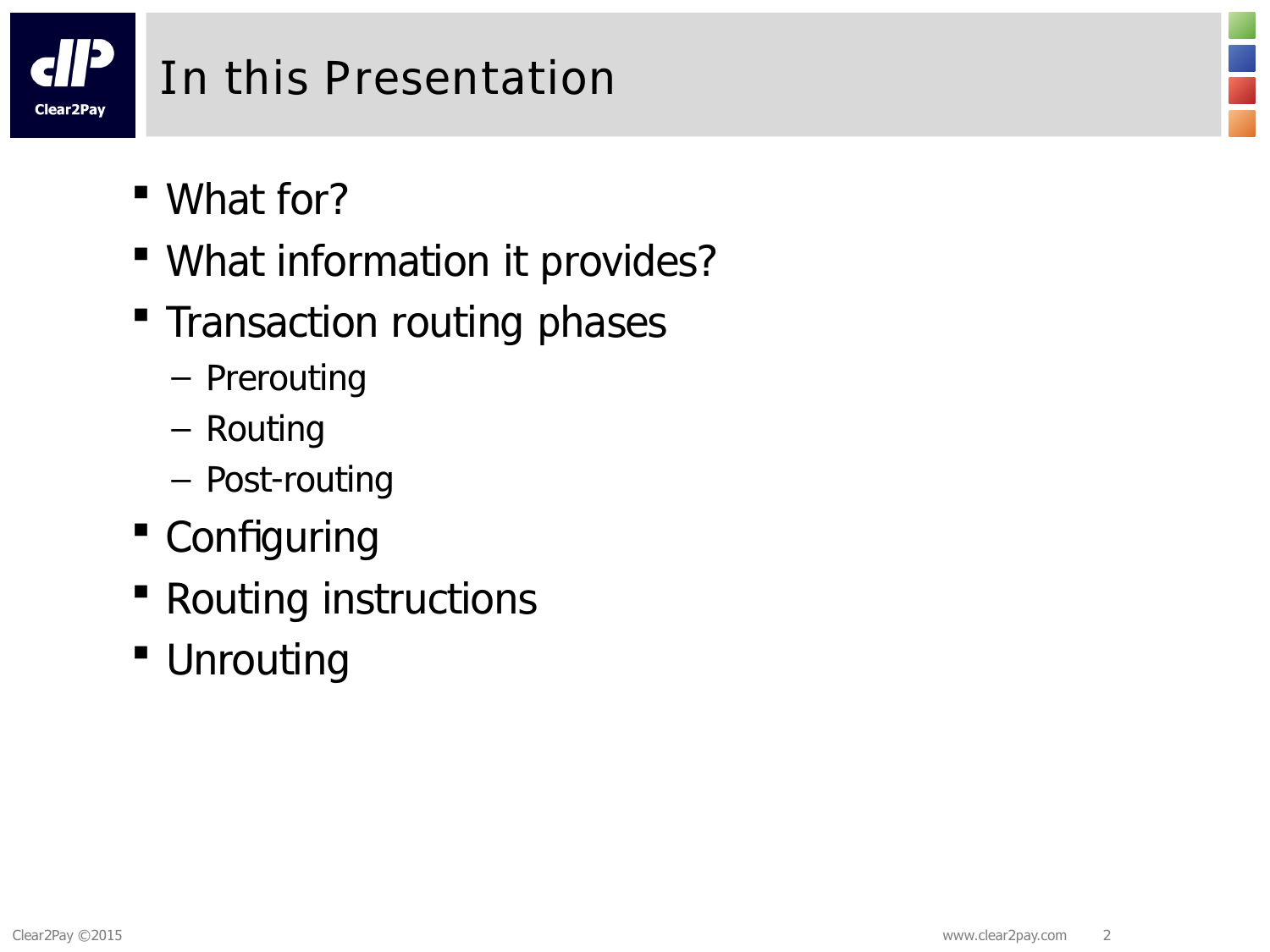

# In this Presentation
What for?
What information it provides?
Transaction routing phases
Prerouting
Routing
Post-routing
Configuring
Routing instructions
Unrouting